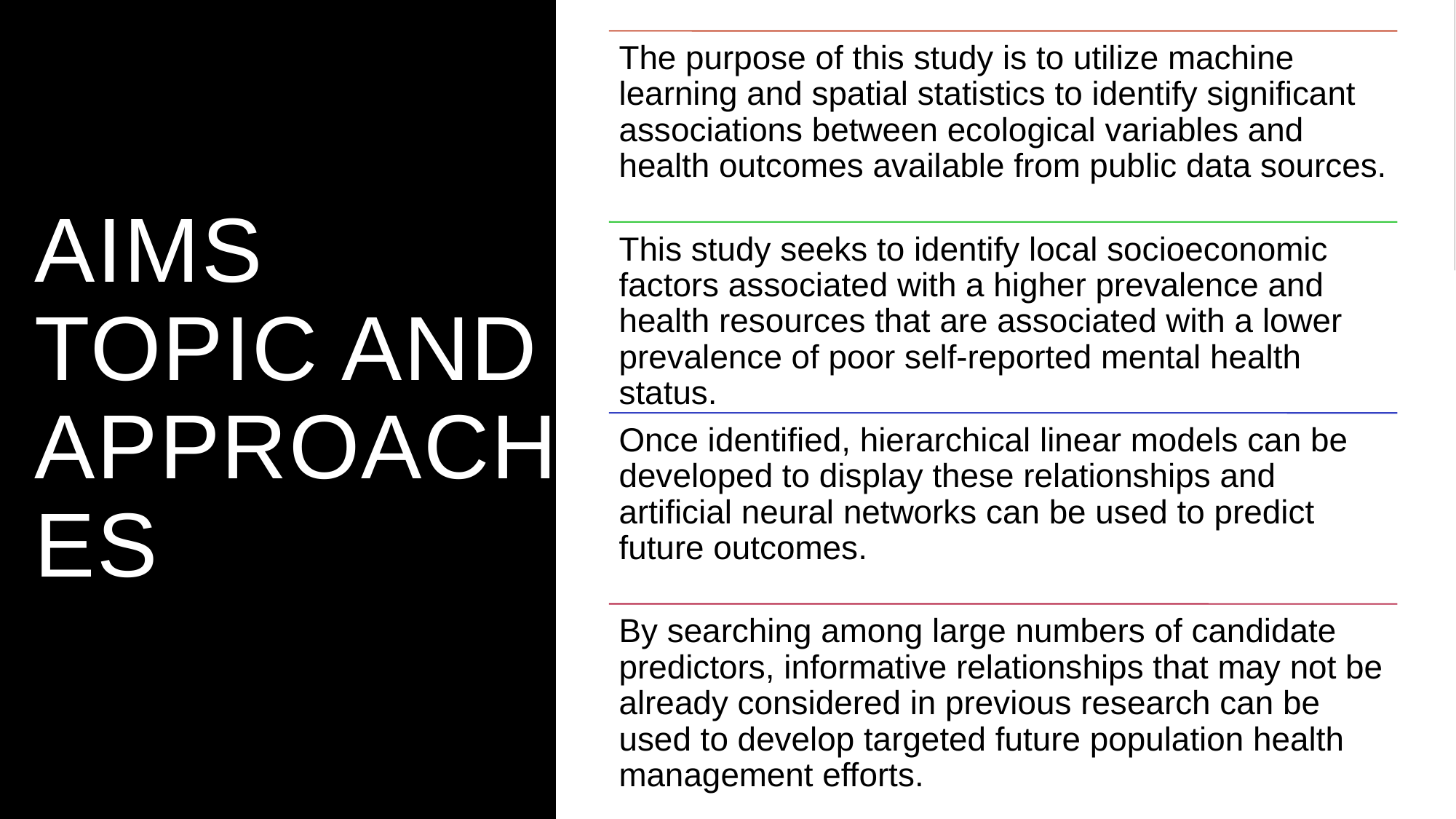

The purpose of this study is to utilize machine learning and spatial statistics to identify significant associations between ecological variables and health outcomes available from public data sources.
This study seeks to identify local socioeconomic factors associated with a higher prevalence and health resources that are associated with a lower prevalence of poor self-reported mental health status.
Once identified, hierarchical linear models can be developed to display these relationships and artificial neural networks can be used to predict future outcomes.
By searching among large numbers of candidate predictors, informative relationships that may not be already considered in previous research can be used to develop targeted future population health management efforts.
# aims topic and approaches